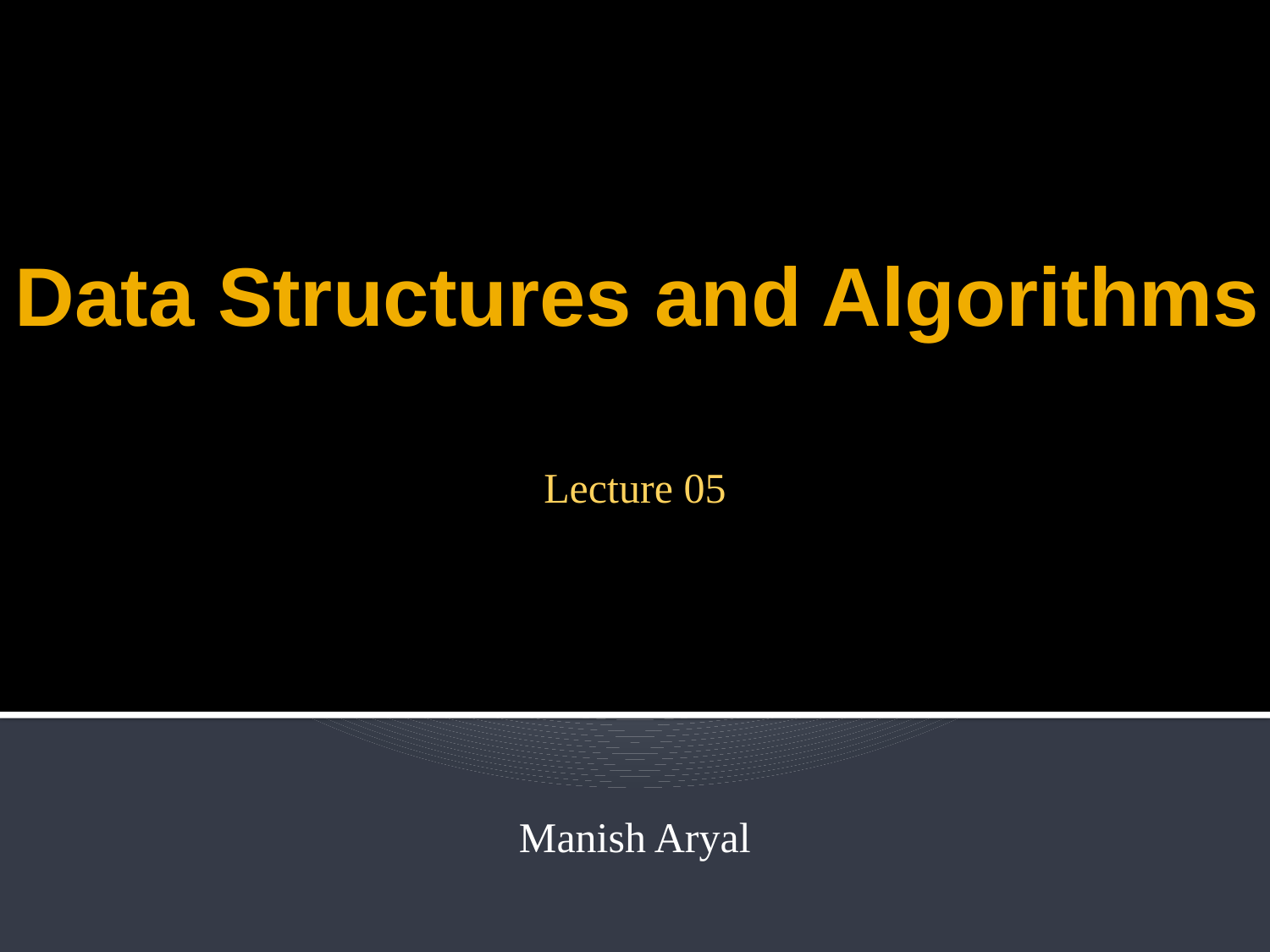

# Data Structures and Algorithms
Lecture 05
Manish Aryal